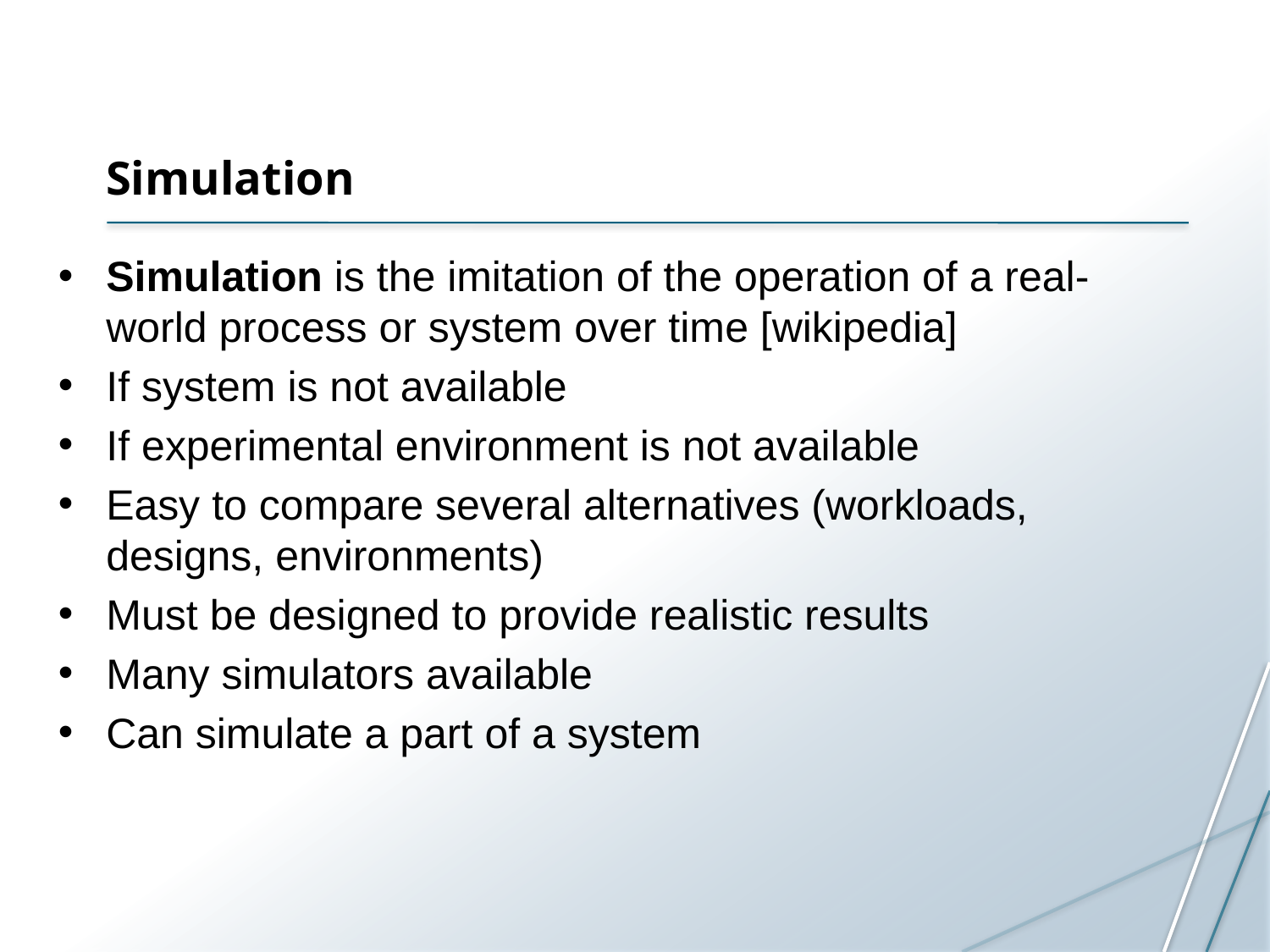

# Simulation
Simulation is the imitation of the operation of a real-world process or system over time [wikipedia]
If system is not available
If experimental environment is not available
Easy to compare several alternatives (workloads, designs, environments)
Must be designed to provide realistic results
Many simulators available
Can simulate a part of a system